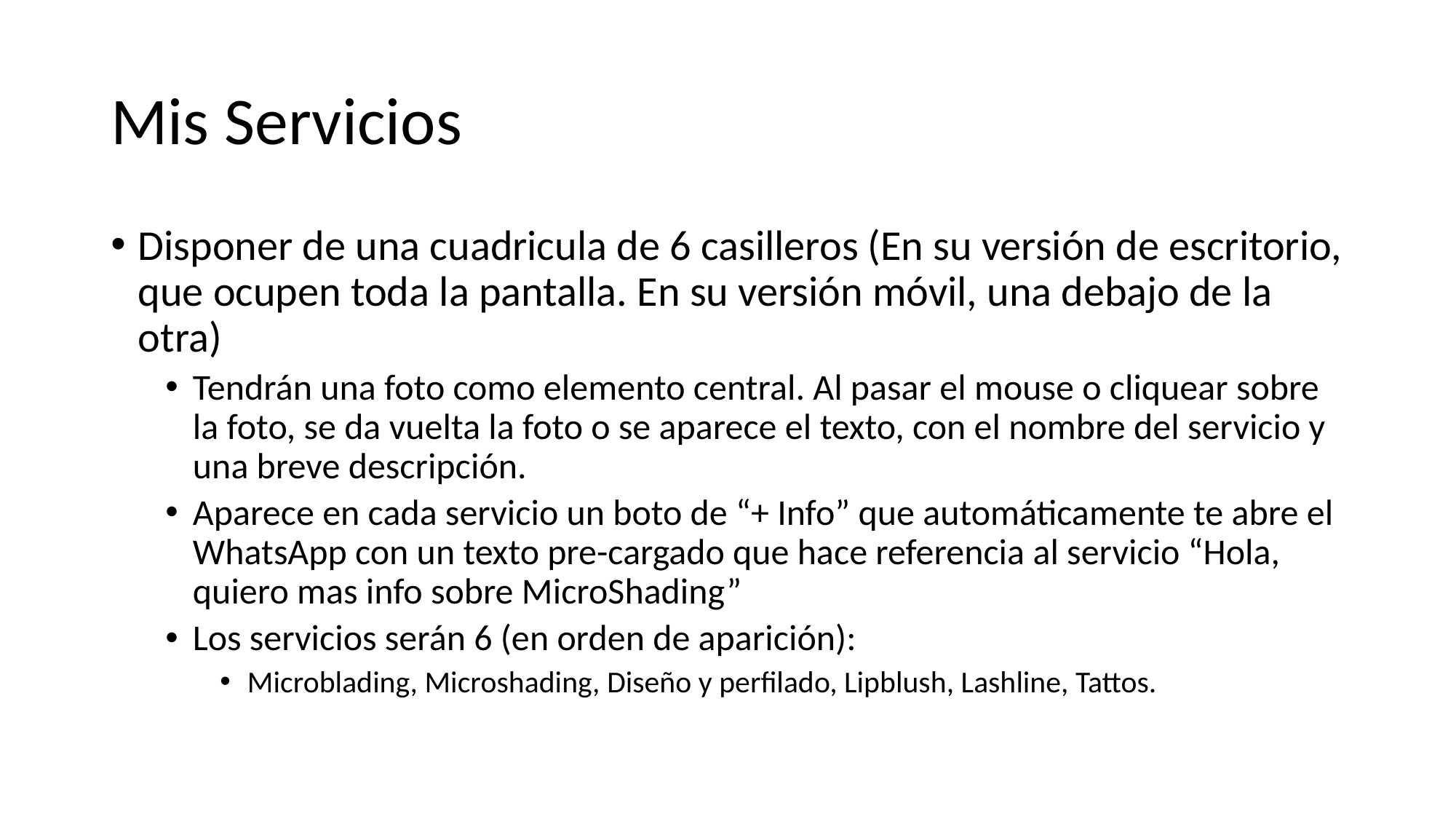

# Mis Servicios
Disponer de una cuadricula de 6 casilleros (En su versión de escritorio, que ocupen toda la pantalla. En su versión móvil, una debajo de la otra)
Tendrán una foto como elemento central. Al pasar el mouse o cliquear sobre la foto, se da vuelta la foto o se aparece el texto, con el nombre del servicio y una breve descripción.
Aparece en cada servicio un boto de “+ Info” que automáticamente te abre el WhatsApp con un texto pre-cargado que hace referencia al servicio “Hola, quiero mas info sobre MicroShading”
Los servicios serán 6 (en orden de aparición):
Microblading, Microshading, Diseño y perfilado, Lipblush, Lashline, Tattos.